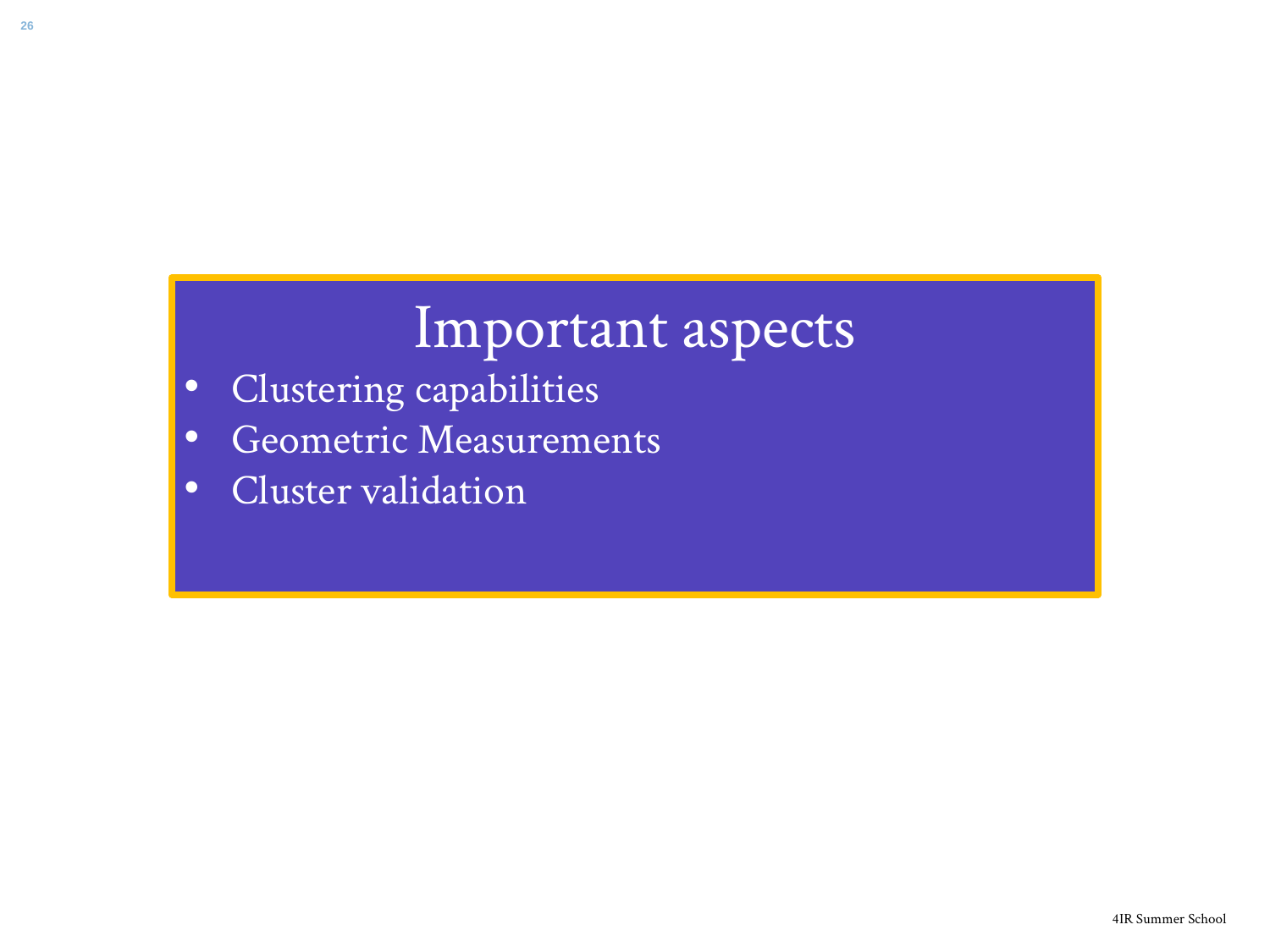

26
Important aspects
Clustering capabilities
Geometric Measurements
Cluster validation